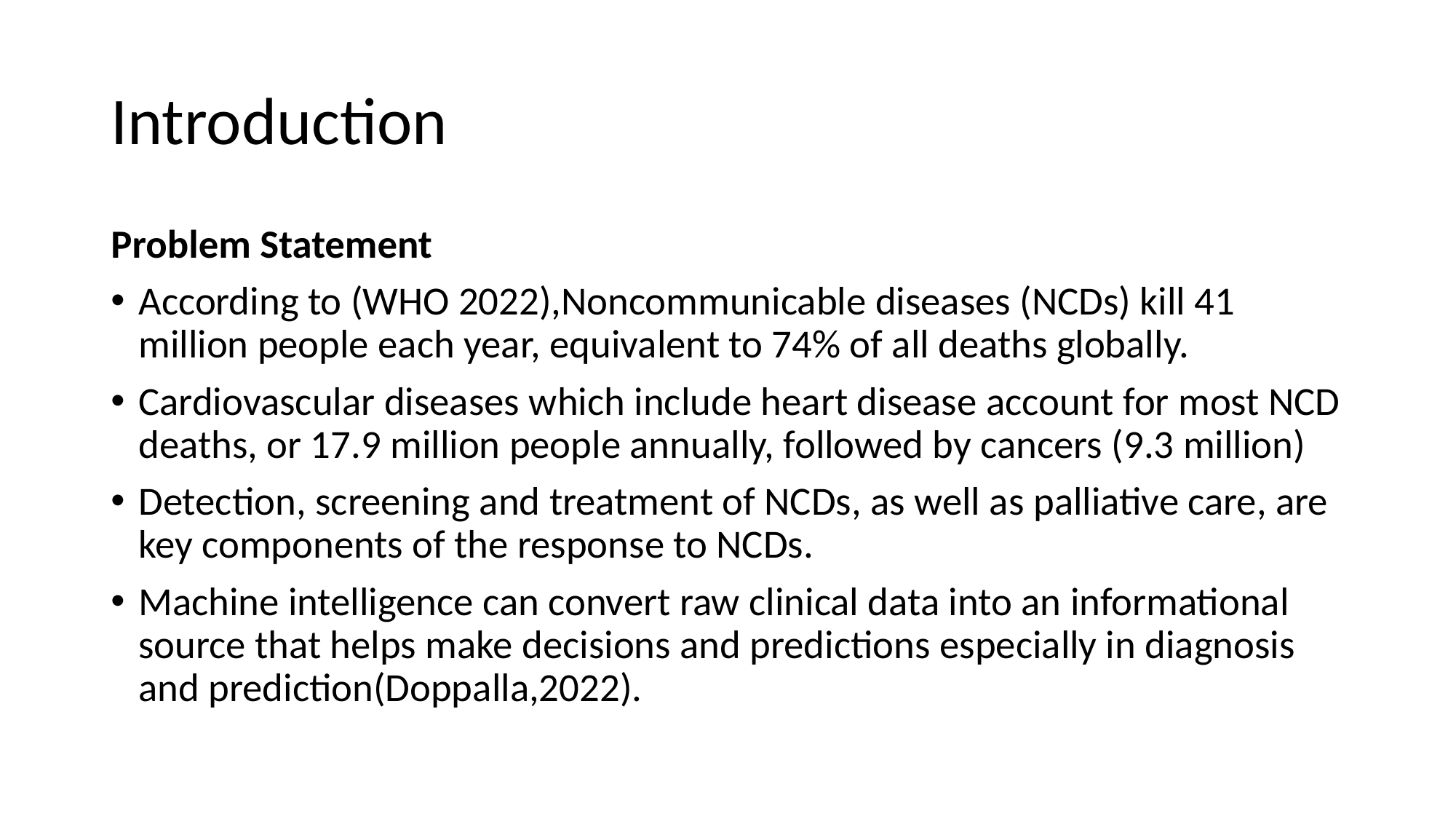

# Introduction
Problem Statement
According to (WHO 2022),Noncommunicable diseases (NCDs) kill 41 million people each year, equivalent to 74% of all deaths globally.
Cardiovascular diseases which include heart disease account for most NCD deaths, or 17.9 million people annually, followed by cancers (9.3 million)
Detection, screening and treatment of NCDs, as well as palliative care, are key components of the response to NCDs.
Machine intelligence can convert raw clinical data into an informational source that helps make decisions and predictions especially in diagnosis and prediction(Doppalla,2022).